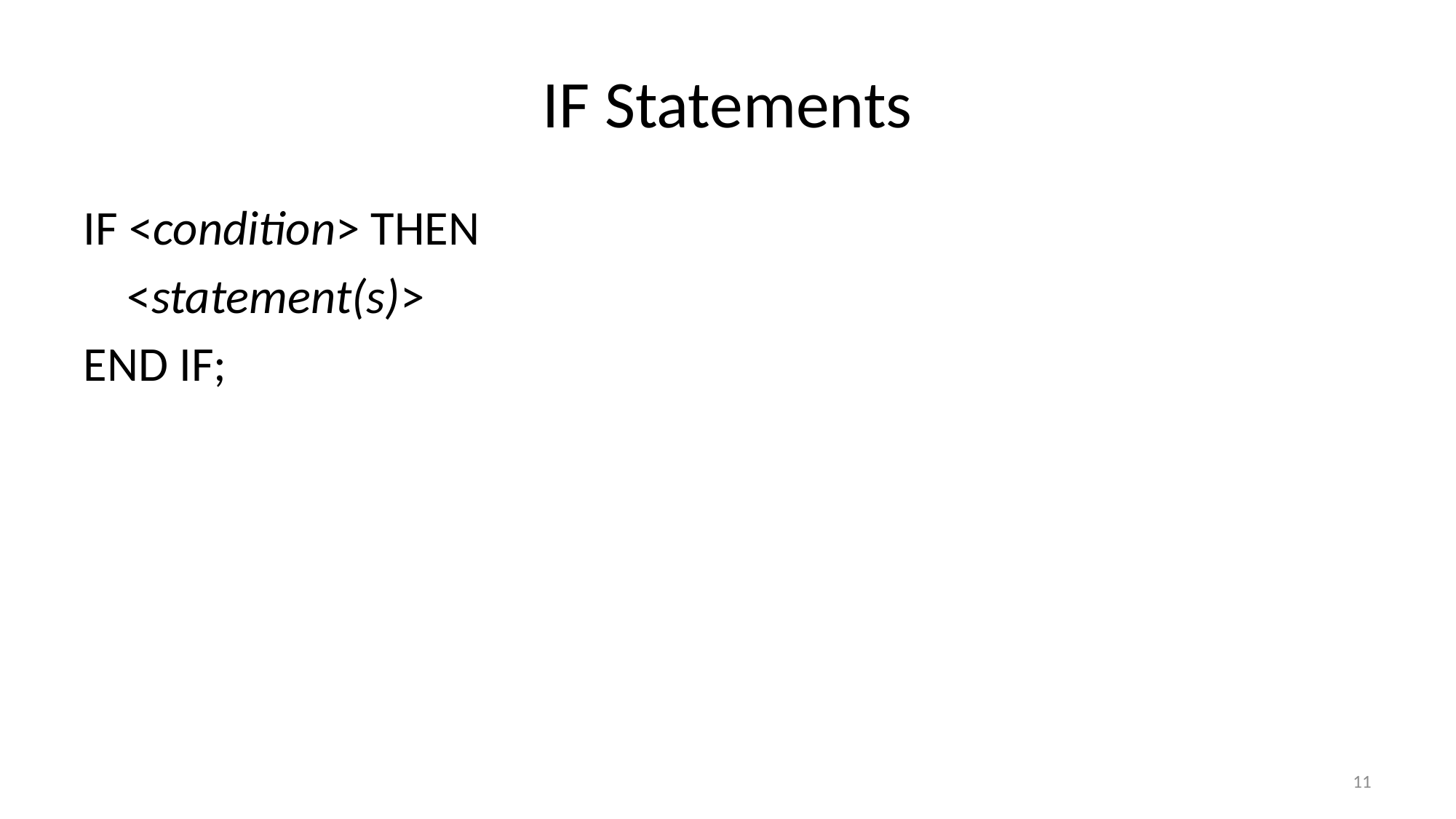

# IF Statements
IF <condition> THEN
    <statement(s)>
END IF;

11